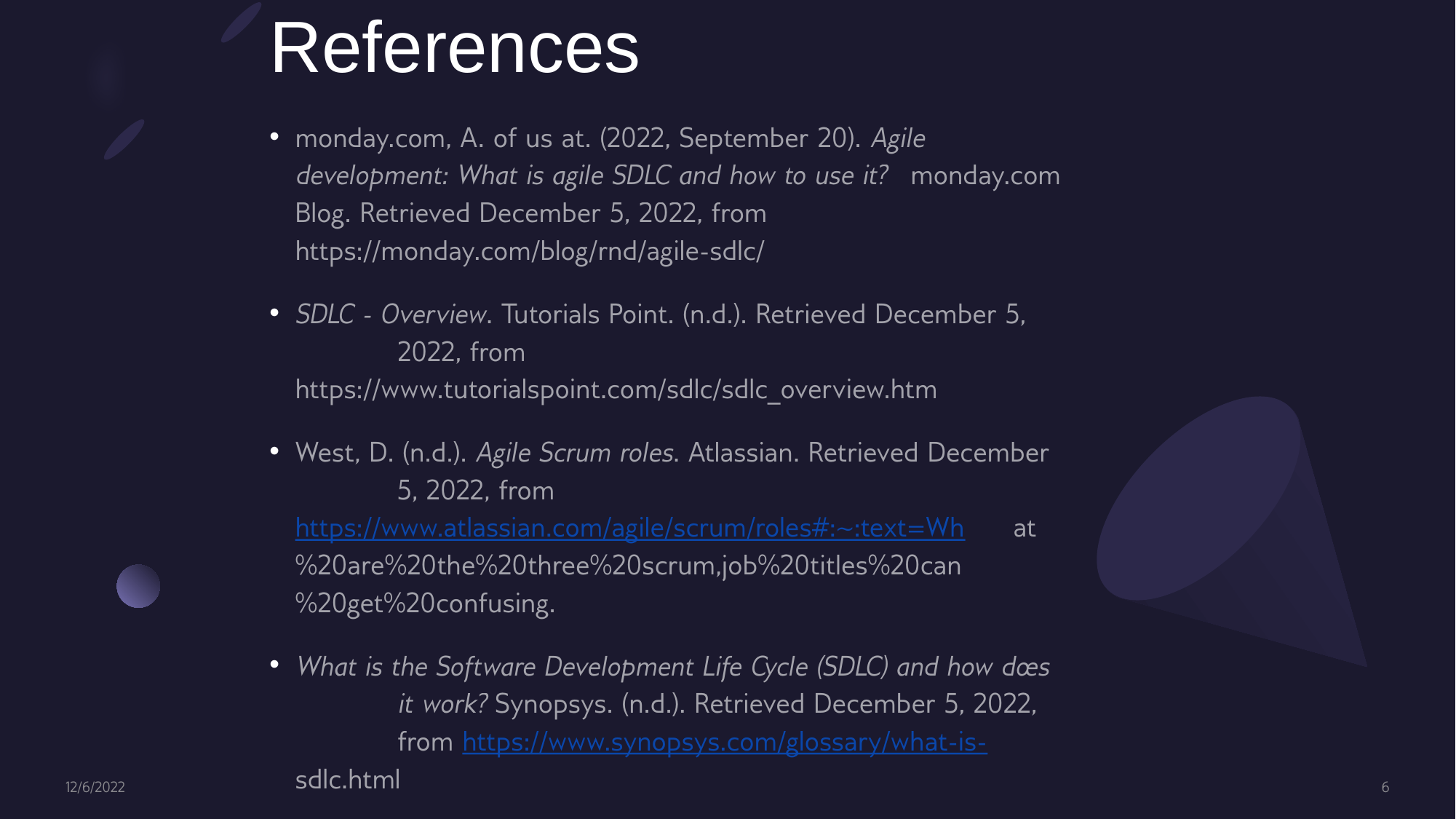

# References

monday.com, A. of us at. (2022, September 20). Agile 	development: What is agile SDLC and how to use it? 	monday.com Blog. Retrieved December 5, 2022, from 	https://monday.com/blog/rnd/agile-sdlc/
SDLC - Overview. Tutorials Point. (n.d.). Retrieved December 5, 	2022, from 	https://www.tutorialspoint.com/sdlc/sdlc_overview.htm
West, D. (n.d.). Agile Scrum roles. Atlassian. Retrieved December 	5, 2022, from 	https://www.atlassian.com/agile/scrum/roles#:~:text=Wh	at%20are%20the%20three%20scrum,job%20titles%20can	%20get%20confusing.
What is the Software Development Life Cycle (SDLC) and how does 	it work? Synopsys. (n.d.). Retrieved December 5, 2022, 	from https://www.synopsys.com/glossary/what-is-	sdlc.html

12/6/2022
6